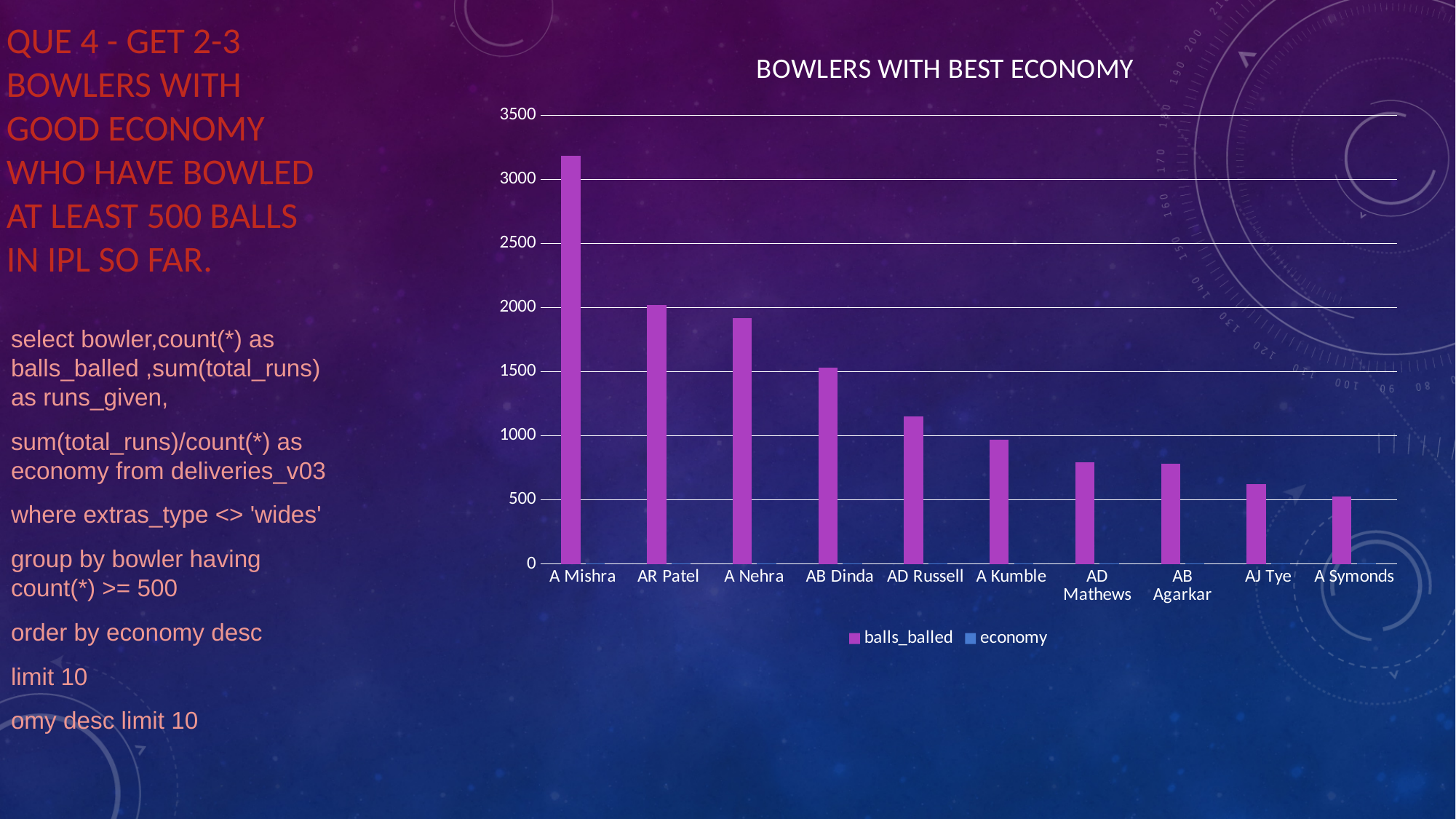

# QUE 4 - get 2-3 bowlers with good economy who have bowled at least 500 balls in IPL so far.

### Chart: BOWLERS WITH BEST ECONOMY

| Category | balls_balled | economy |
|---|---|---|
| A Mishra | 3182.0 | 1.0 |
| AR Patel | 2019.0 | 1.0 |
| A Nehra | 1917.0 | 1.0 |
| AB Dinda | 1530.0 | 1.0 |
| AD Russell | 1153.0 | 1.0 |
| A Kumble | 970.0 | 1.0 |
| AD Mathews | 792.0 | 1.0 |
| AB Agarkar | 784.0 | 1.0 |
| AJ Tye | 621.0 | 1.0 |
| A Symonds | 528.0 | 1.0 |
select bowler,count(*) as balls_balled ,sum(total_runs) as runs_given,
sum(total_runs)/count(*) as economy from deliveries_v03
where extras_type <> 'wides'
group by bowler having count(*) >= 500
order by economy desc
limit 10
omy desc limit 10